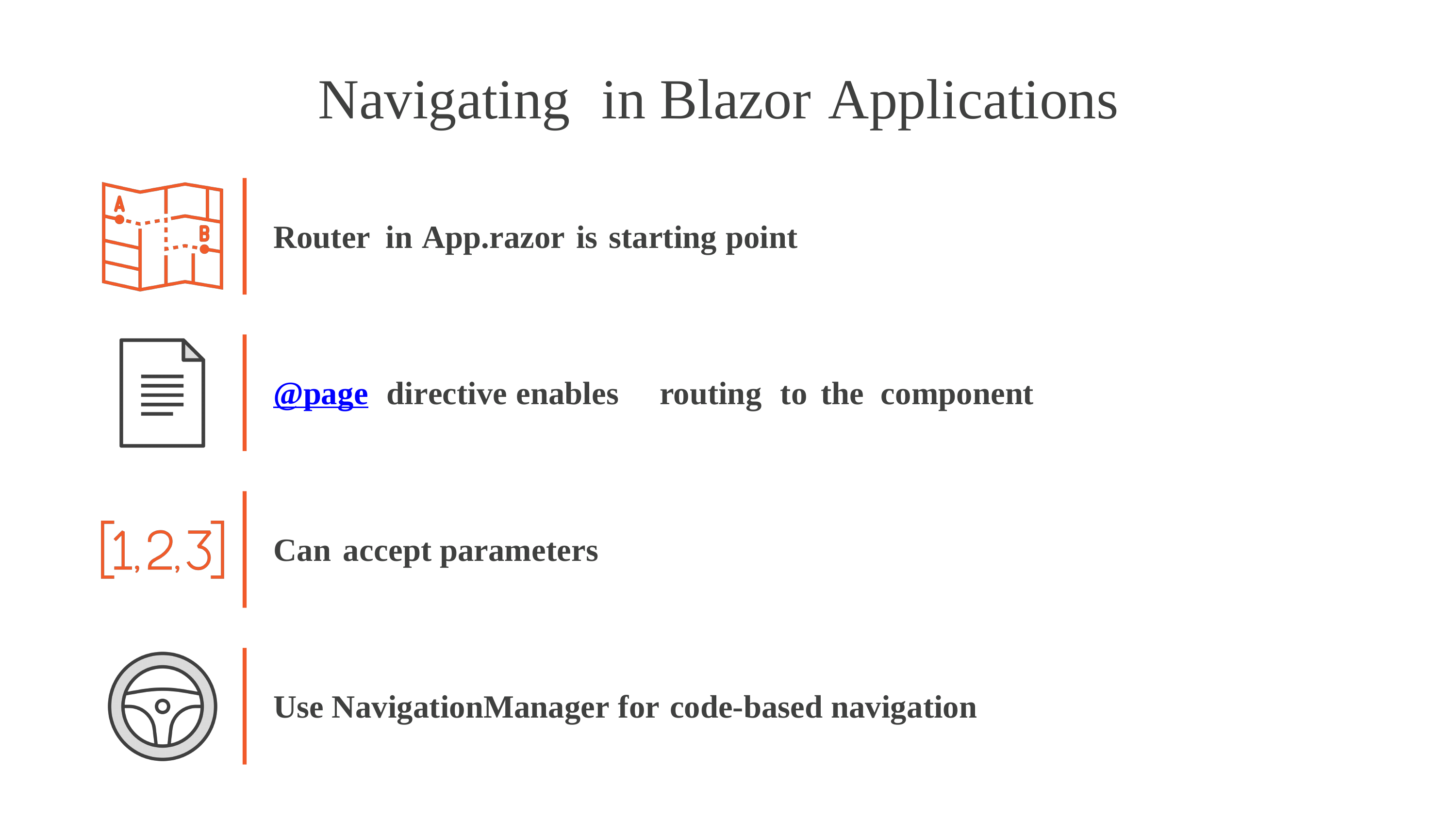

Navigating
in
Blazor
Applications

Router
in App.razor is starting point

@page
directive enables
routing
to
the
component

Can accept parameters

Use NavigationManager for code-based navigation